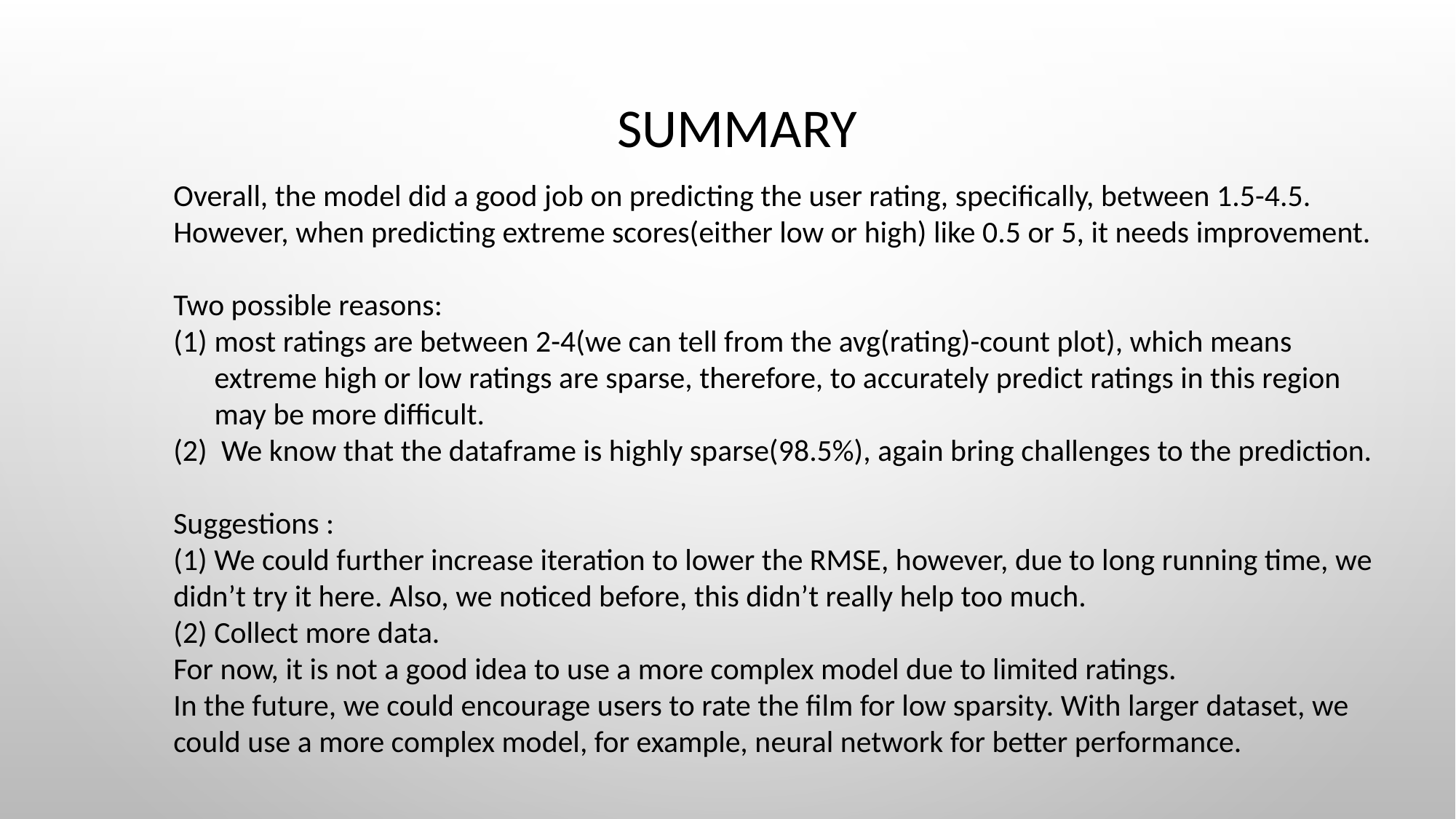

# Summary
Overall, the model did a good job on predicting the user rating, specifically, between 1.5-4.5. However, when predicting extreme scores(either low or high) like 0.5 or 5, it needs improvement.

Two possible reasons:
most ratings are between 2-4(we can tell from the avg(rating)-count plot), which means extreme high or low ratings are sparse, therefore, to accurately predict ratings in this region may be more difficult.
 We know that the dataframe is highly sparse(98.5%), again bring challenges to the prediction.

Suggestions :
(1) We could further increase iteration to lower the RMSE, however, due to long running time, we didn’t try it here. Also, we noticed before, this didn’t really help too much.
(2) Collect more data.
For now, it is not a good idea to use a more complex model due to limited ratings.
In the future, we could encourage users to rate the film for low sparsity. With larger dataset, we could use a more complex model, for example, neural network for better performance.